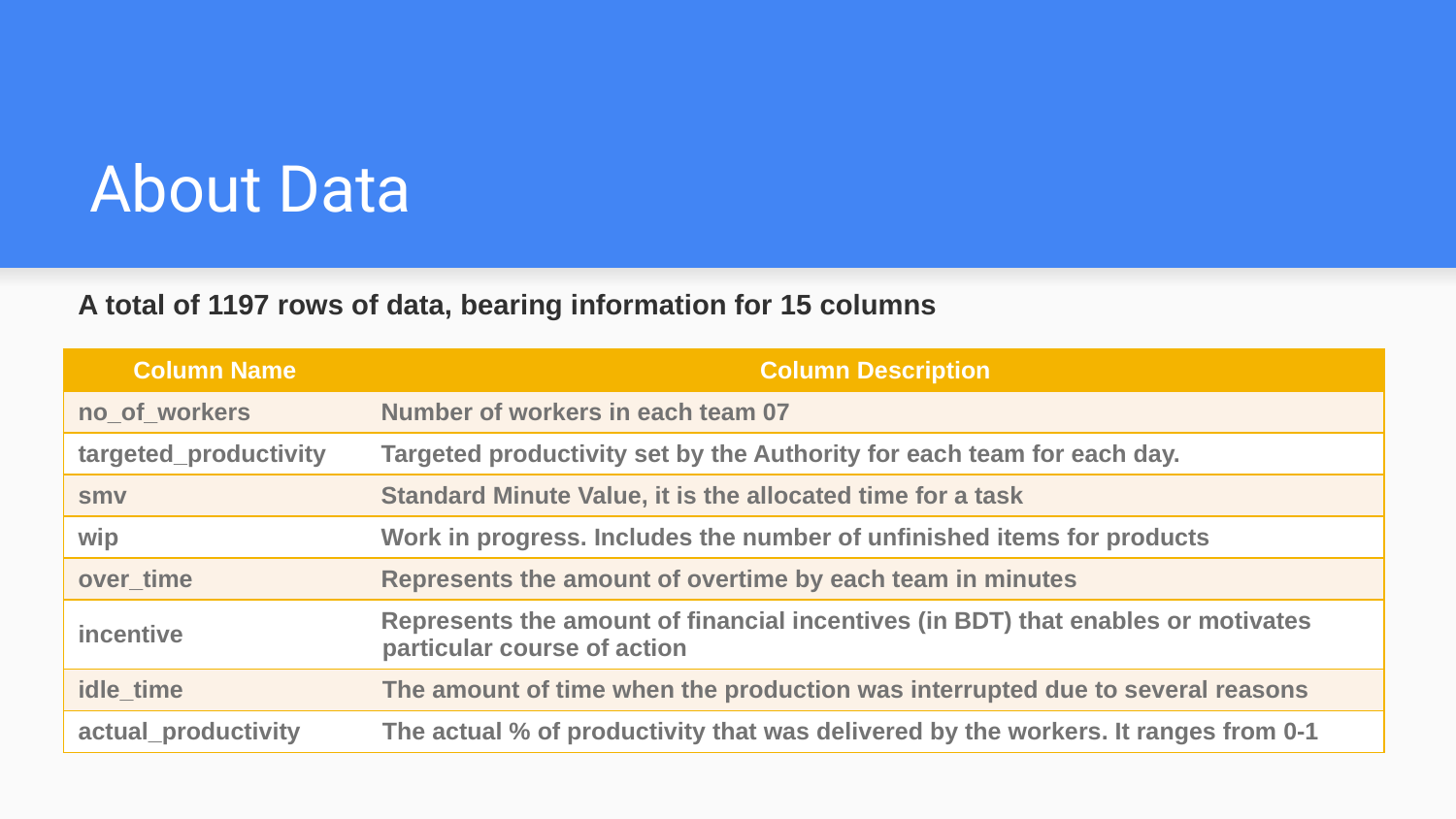

# About Data
A total of 1197 rows of data, bearing information for 15 columns
| Column Name | Column Description |
| --- | --- |
| no\_of\_workers | Number of workers in each team 07 |
| targeted\_productivity | Targeted productivity set by the Authority for each team for each day. |
| smv | Standard Minute Value, it is the allocated time for a task |
| wip | Work in progress. Includes the number of unfinished items for products |
| over\_time | Represents the amount of overtime by each team in minutes |
| incentive | Represents the amount of financial incentives (in BDT) that enables or motivates particular course of action |
| idle\_time | The amount of time when the production was interrupted due to several reasons |
| actual\_productivity | The actual % of productivity that was delivered by the workers. It ranges from 0-1 |